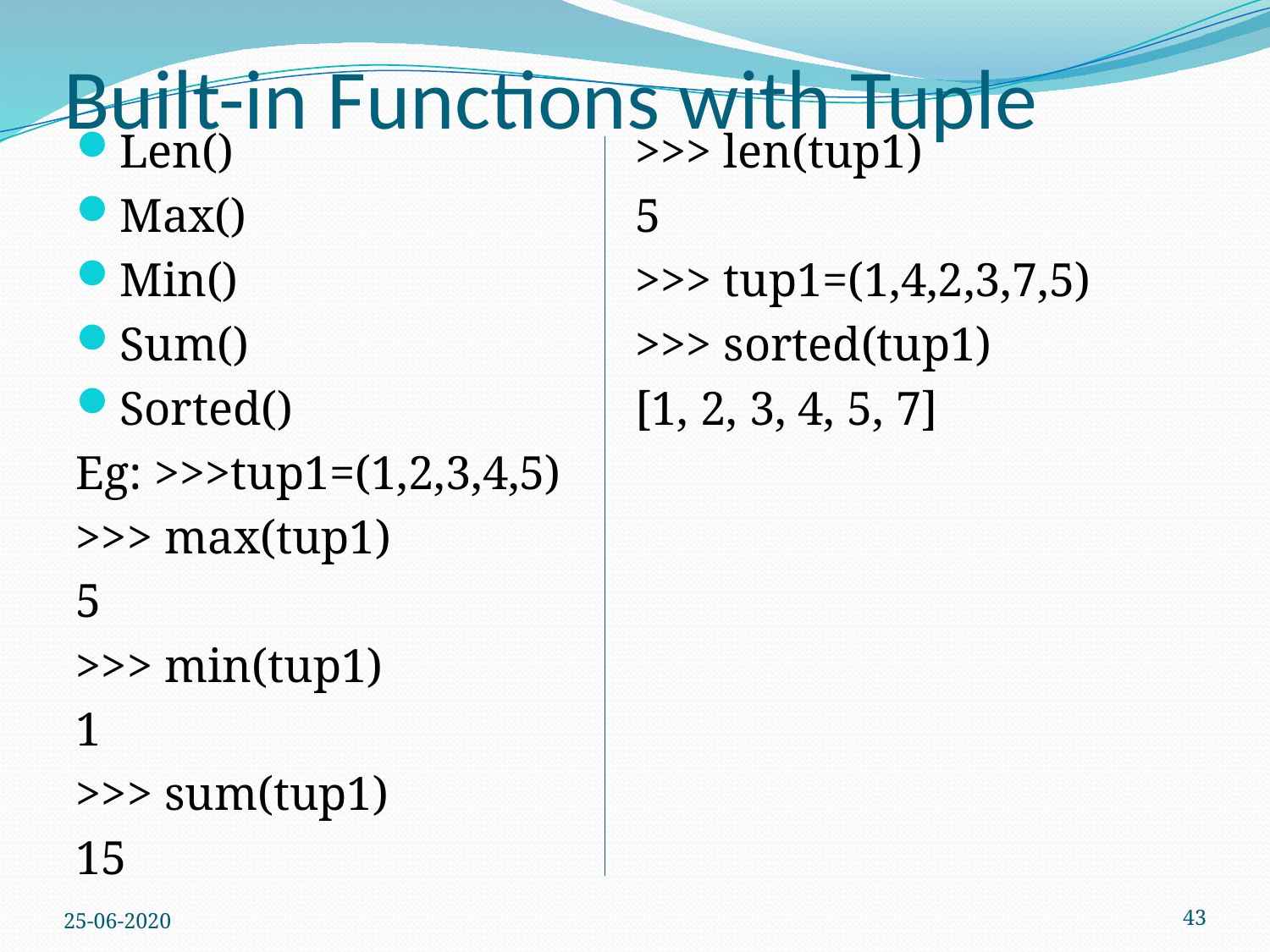

# Built-in Functions with Tuple
Len()
Max()
Min()
Sum()
Sorted()
Eg: >>>tup1=(1,2,3,4,5)
>>> max(tup1)
5
>>> min(tup1)
1
>>> sum(tup1)
15
>>> len(tup1)
5
>>> tup1=(1,4,2,3,7,5)
>>> sorted(tup1)
[1, 2, 3, 4, 5, 7]
25-06-2020
43